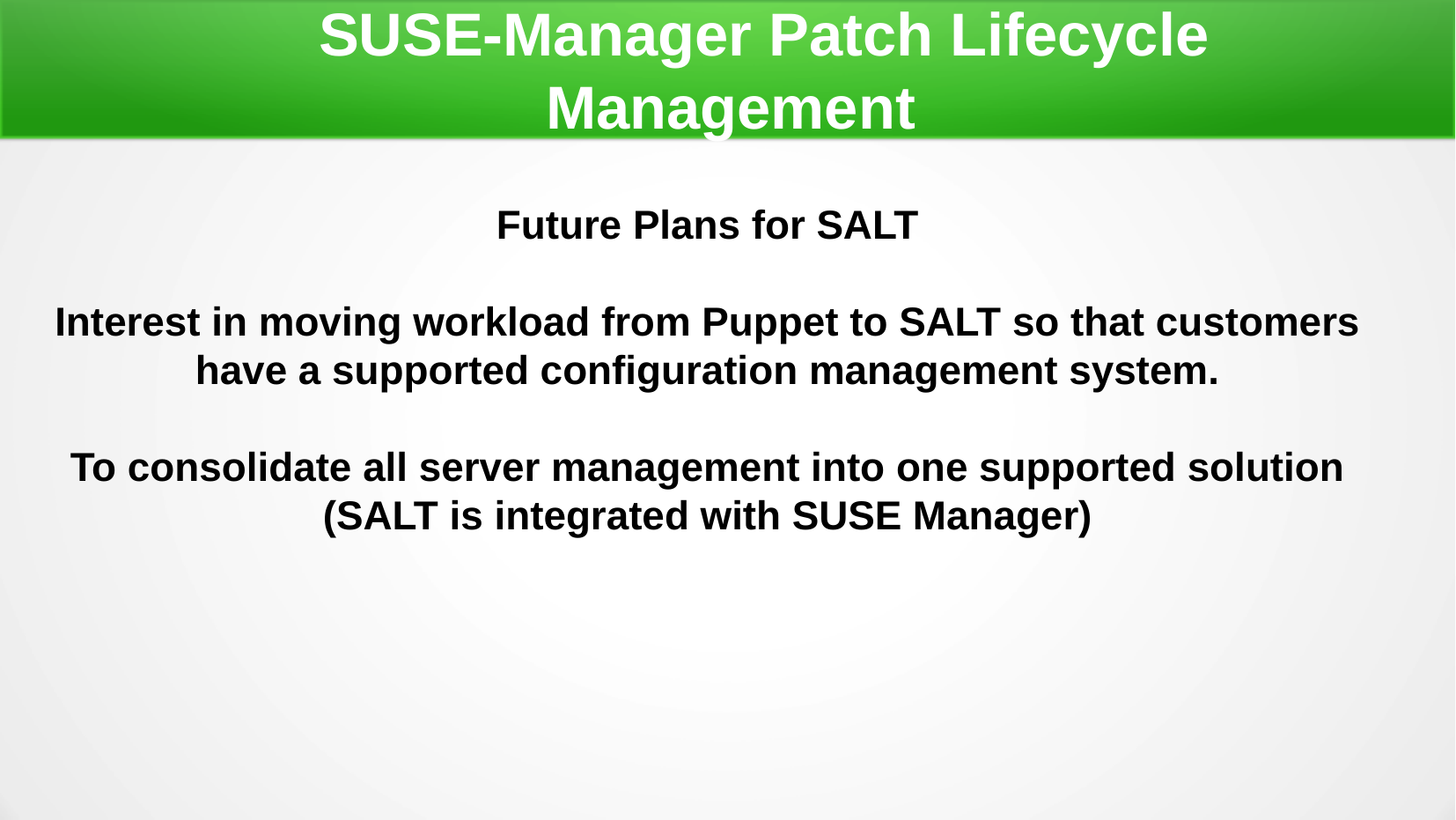

SUSE-Manager Patch Lifecycle Management
Future Plans for SALT

Interest in moving workload from Puppet to SALT so that customers have a supported configuration management system.

To consolidate all server management into one supported solution (SALT is integrated with SUSE Manager)